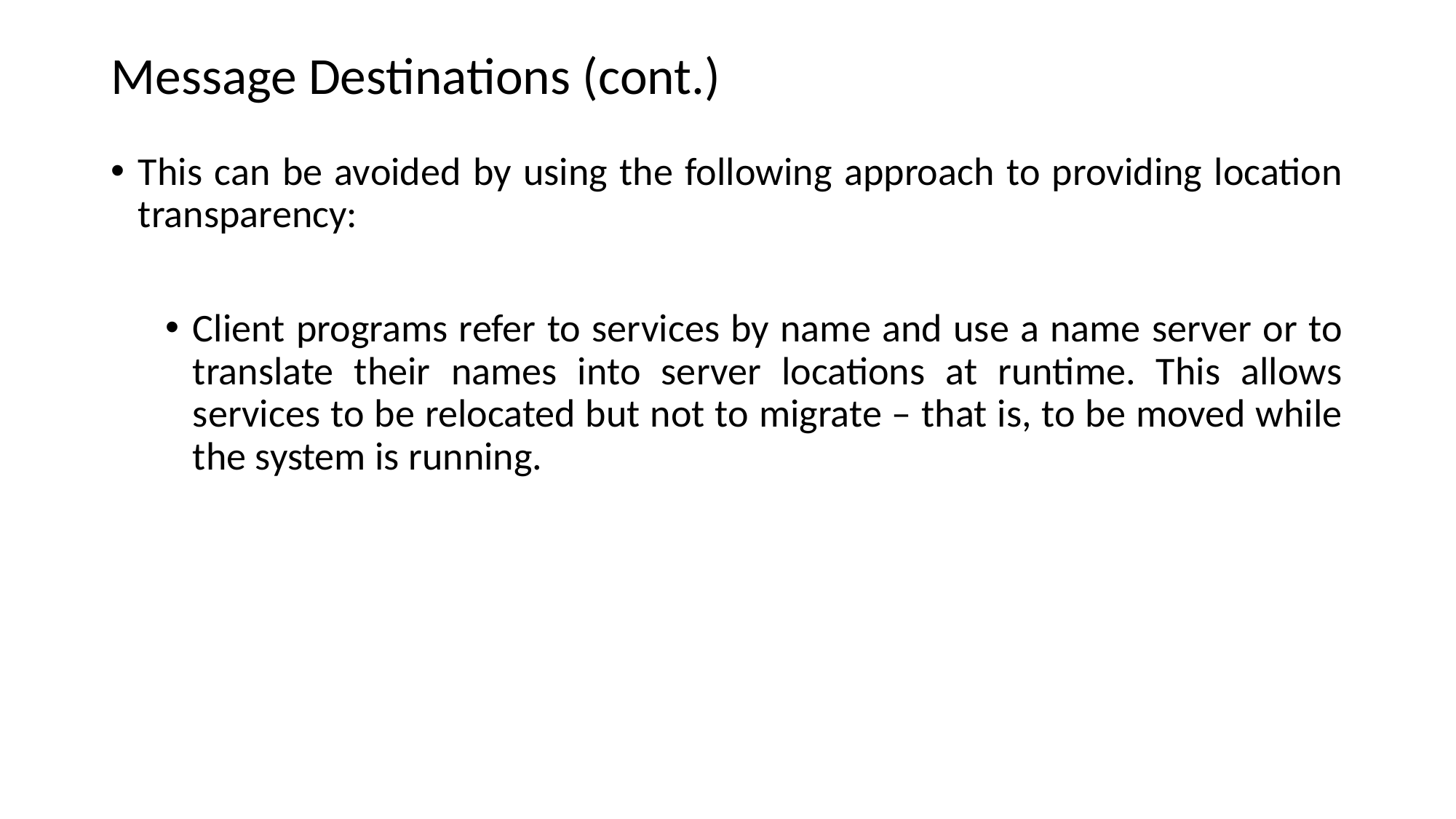

# Message Destinations (cont.)
This can be avoided by using the following approach to providing location transparency:

Client programs refer to services by name and use a name server or to translate their names into server locations at runtime. This allows services to be relocated but not to migrate – that is, to be moved while the system is running.